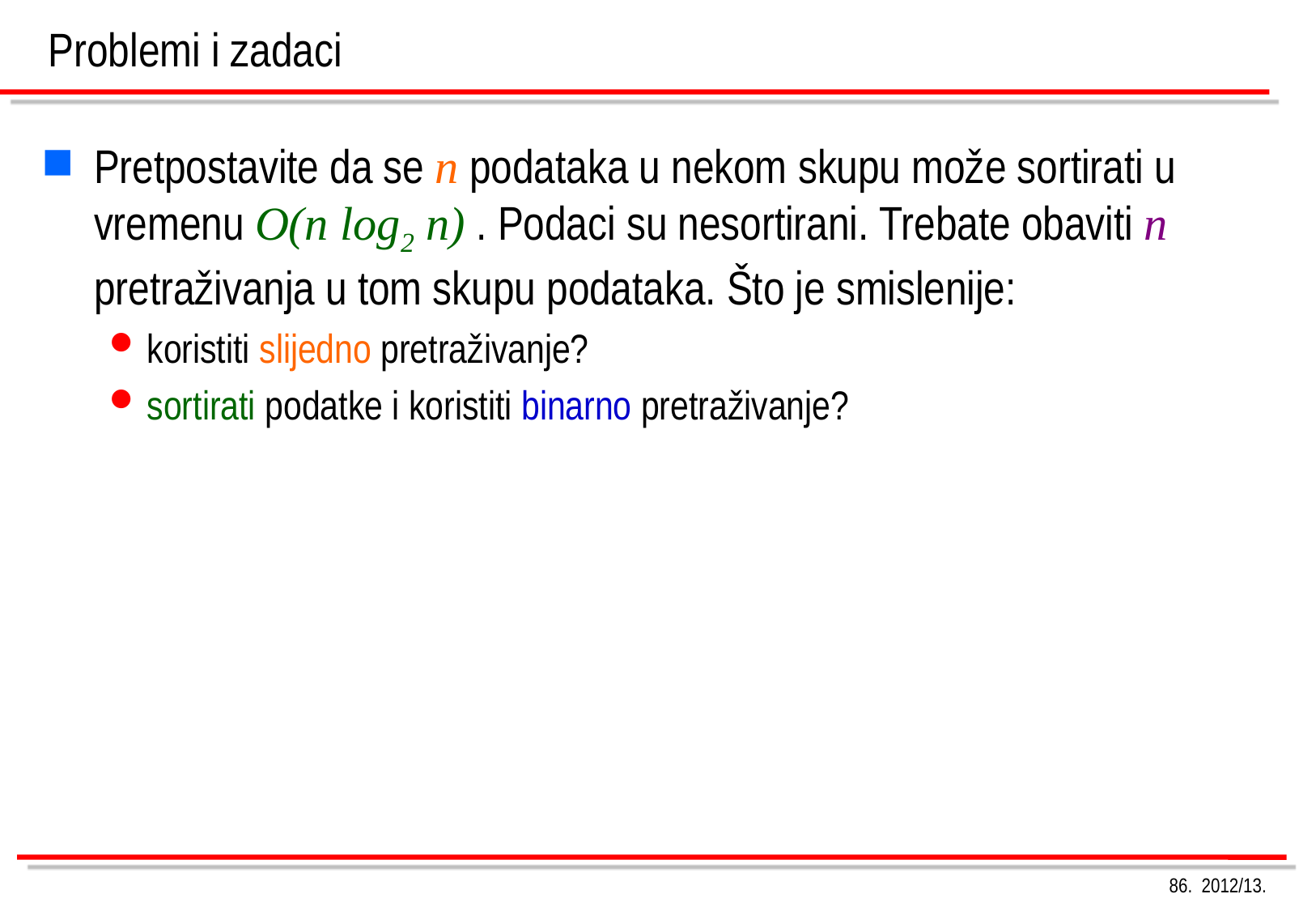

# Problemi i zadaci
Pretpostavite da se n podataka u nekom skupu može sortirati u vremenu O(n log2 n) . Podaci su nesortirani. Trebate obaviti n pretraživanja u tom skupu podataka. Što je smislenije:
koristiti slijedno pretraživanje?
sortirati podatke i koristiti binarno pretraživanje?

Rješenje: ima više smisla sortirati i binarno pretraživati!
n slijednih pretraživanja: n * O(n) = O(n2)
sort + binarno: O(n log2 n) + n * O (log2 n) = O(n log2 n)
				O(n log2 n) < O(n2)

86.  2012/13.